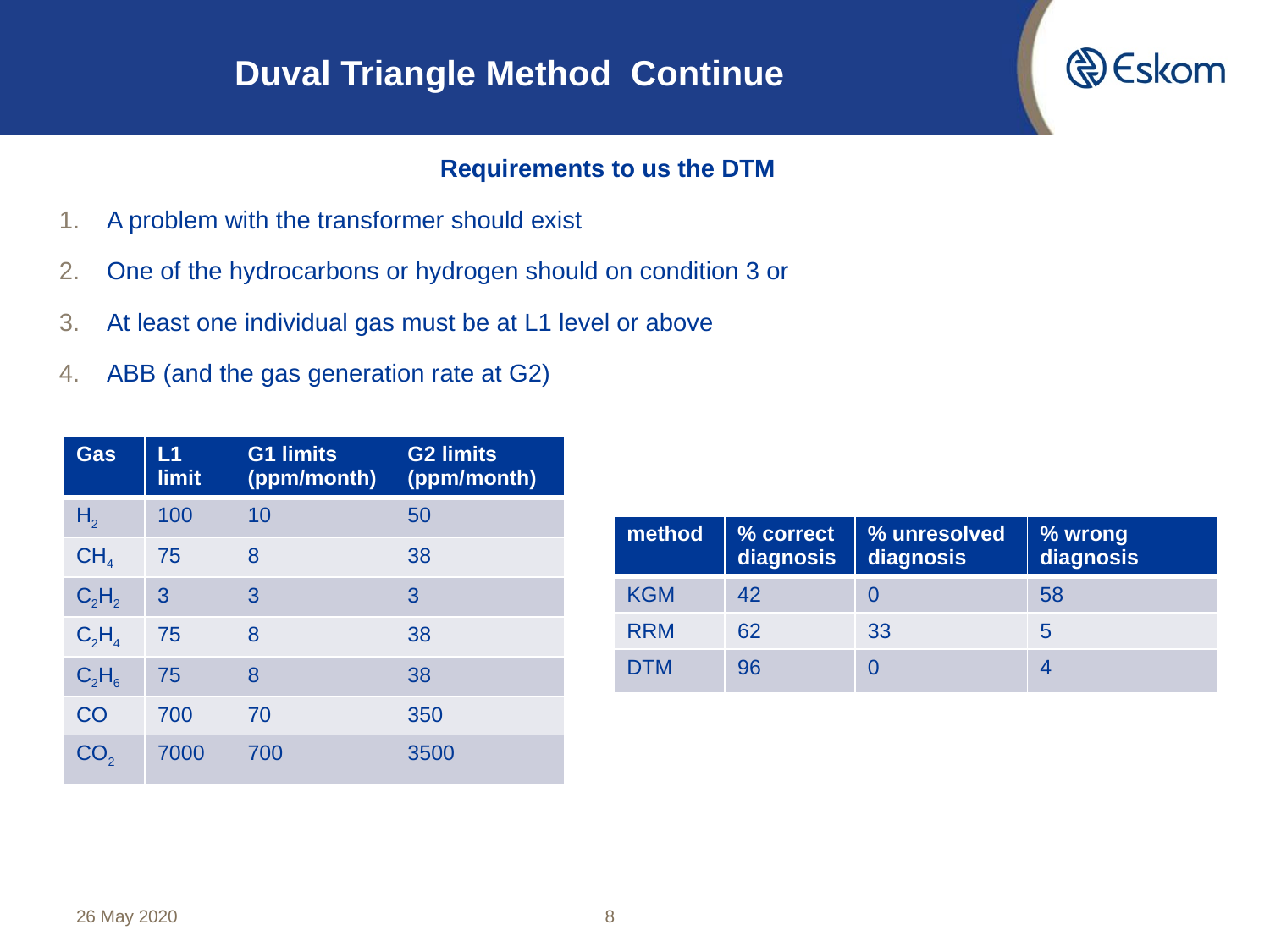

Duval Triangle Method  Continue
 			Requirements to us the DTM
A problem with the transformer should exist
One of the hydrocarbons or hydrogen should on condition 3 or
At least one individual gas must be at L1 level or above
ABB (and the gas generation rate at G2)

| Gas | L1 limit | G1 limits (ppm/month) | G2 limits (ppm/month) |
| --- | --- | --- | --- |
| H2 | 100 | 10 | 50 |
| CH4 | 75 | 8 | 38 |
| C2H2 | 3 | 3 | 3 |
| C2H4 | 75 | 8 | 38 |
| C2H6 | 75 | 8 | 38 |
| CO | 700 | 70 | 350 |
| CO2 | 7000 | 700 | 3500 |
| method | % correct diagnosis | % unresolved diagnosis | % wrong diagnosis |
| --- | --- | --- | --- |
| KGM | 42 | 0 | 58 |
| RRM | 62 | 33 | 5 |
| DTM | 96 | 0 | 4 |
26 May 2020
8